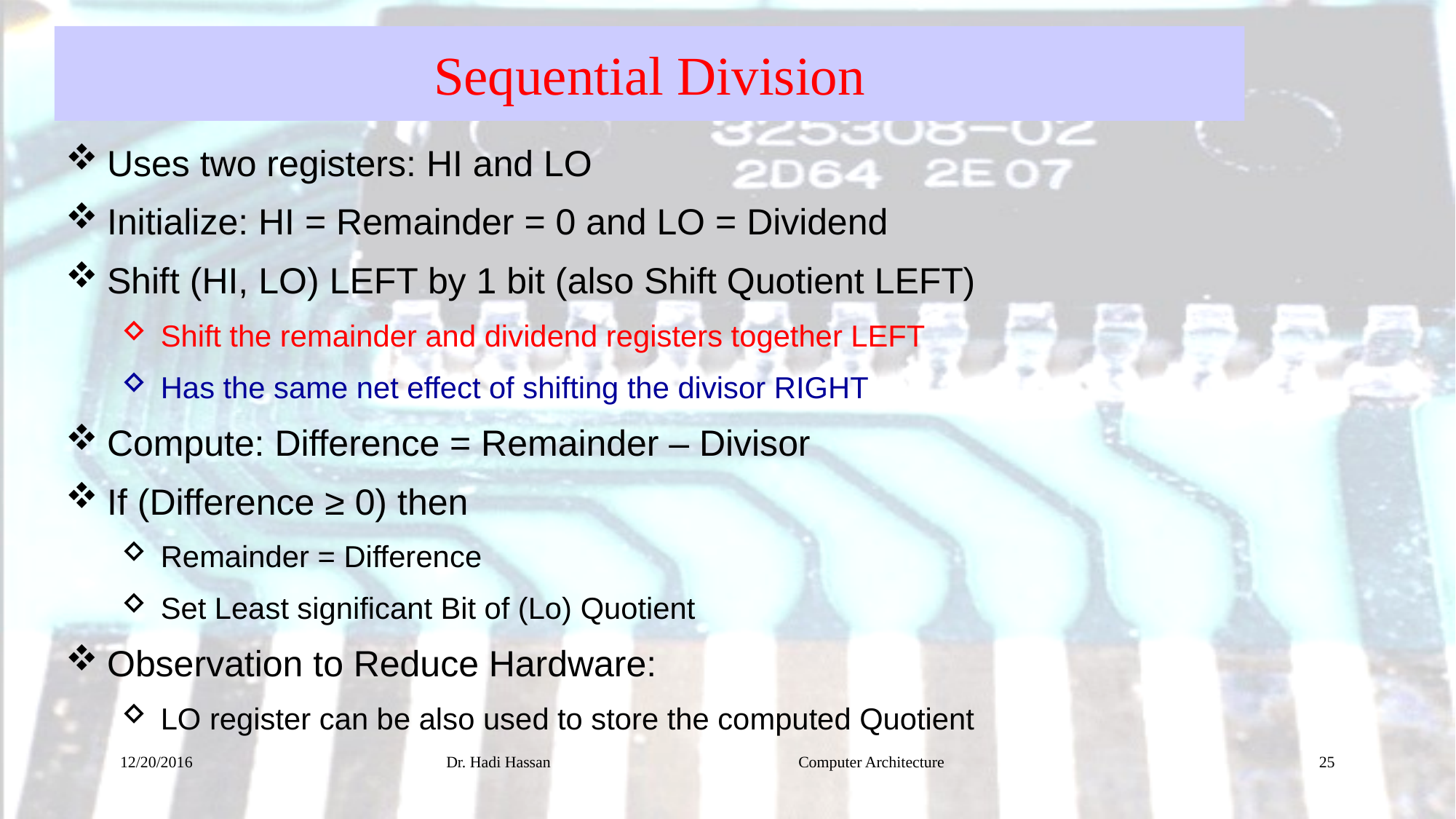

Sequential Division
Uses two registers: HI and LO
Initialize: HI = Remainder = 0 and LO = Dividend
Shift (HI, LO) LEFT by 1 bit (also Shift Quotient LEFT)
Shift the remainder and dividend registers together LEFT
Has the same net effect of shifting the divisor RIGHT
Compute: Difference = Remainder – Divisor
If (Difference ≥ 0) then
Remainder = Difference
Set Least significant Bit of (Lo) Quotient
Observation to Reduce Hardware:
LO register can be also used to store the computed Quotient
12/20/2016
Dr. Hadi Hassan                                                              Computer Architecture
25